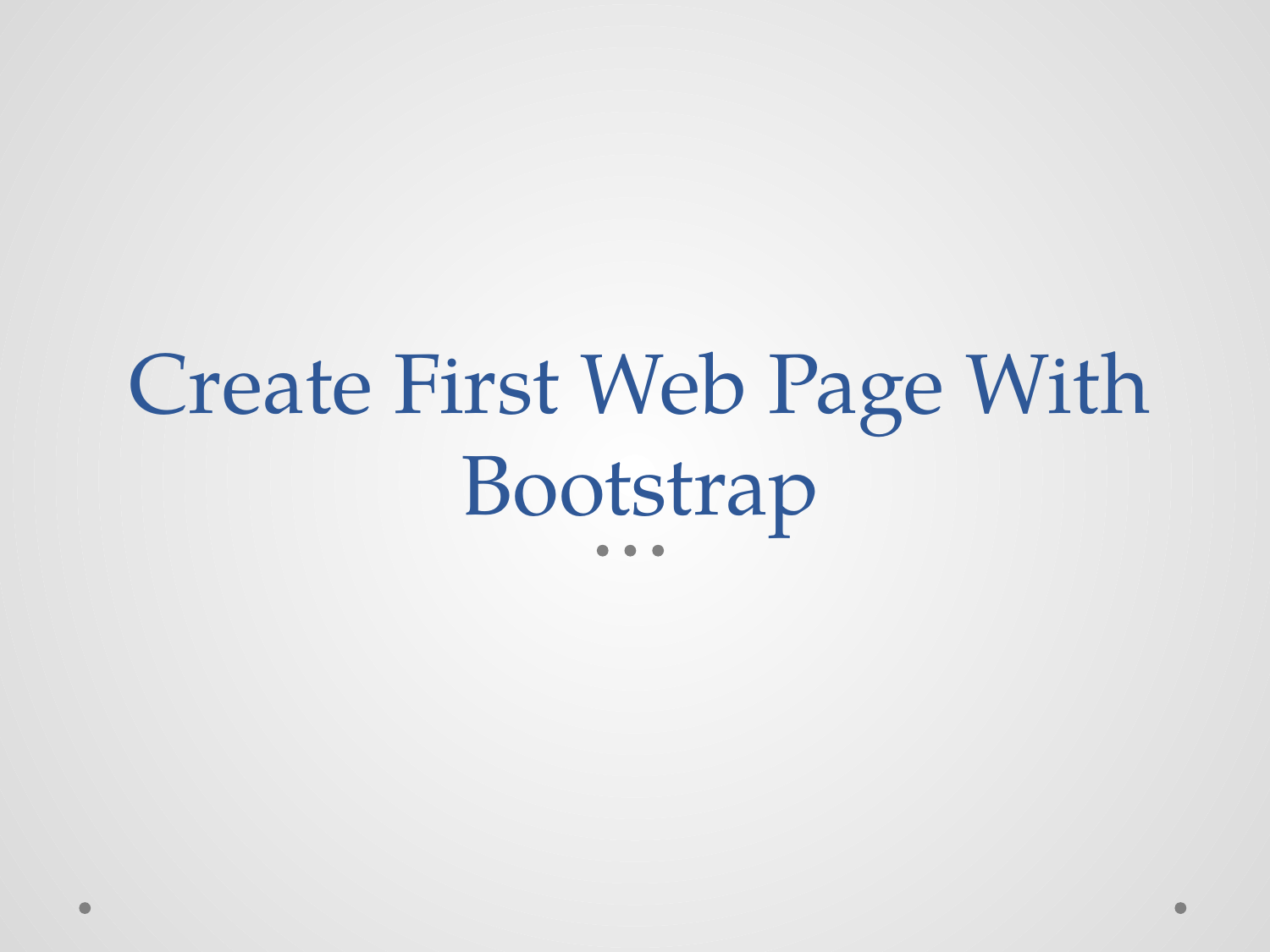

# Create First Web Page With Bootstrap